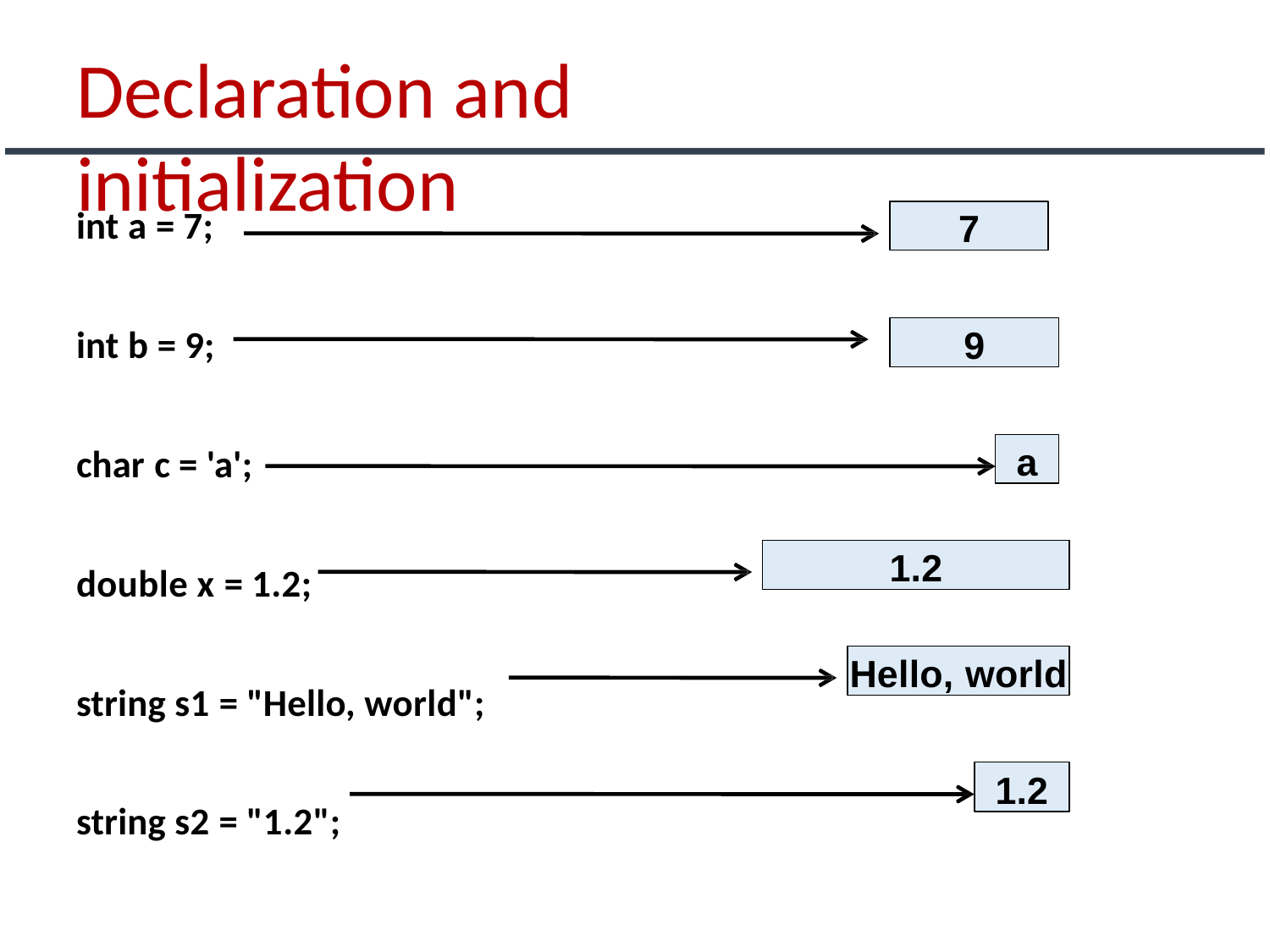

# Declaration and initialization

int a = 7;
7

9
int b = 9;

a
char c = 'a';

1.2
double x = 1.2;

Hello, world

string s1 = "Hello, world";
1.2

string s2 = "1.2";